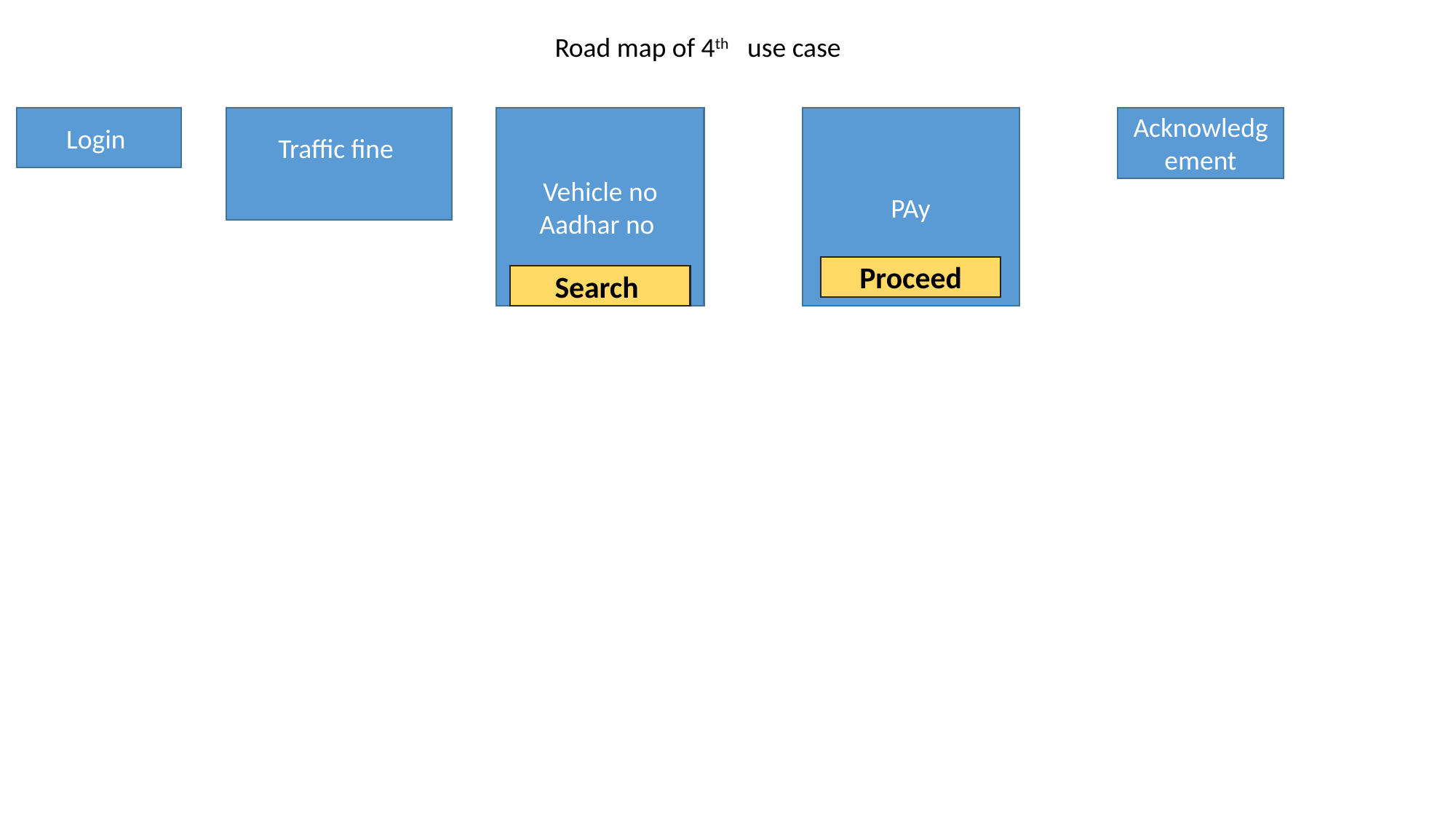

Road map of 4th   use case
Login
Vehicle no
Aadhar no
PAy
Acknowledgement
Traffic fine

Proceed
Search